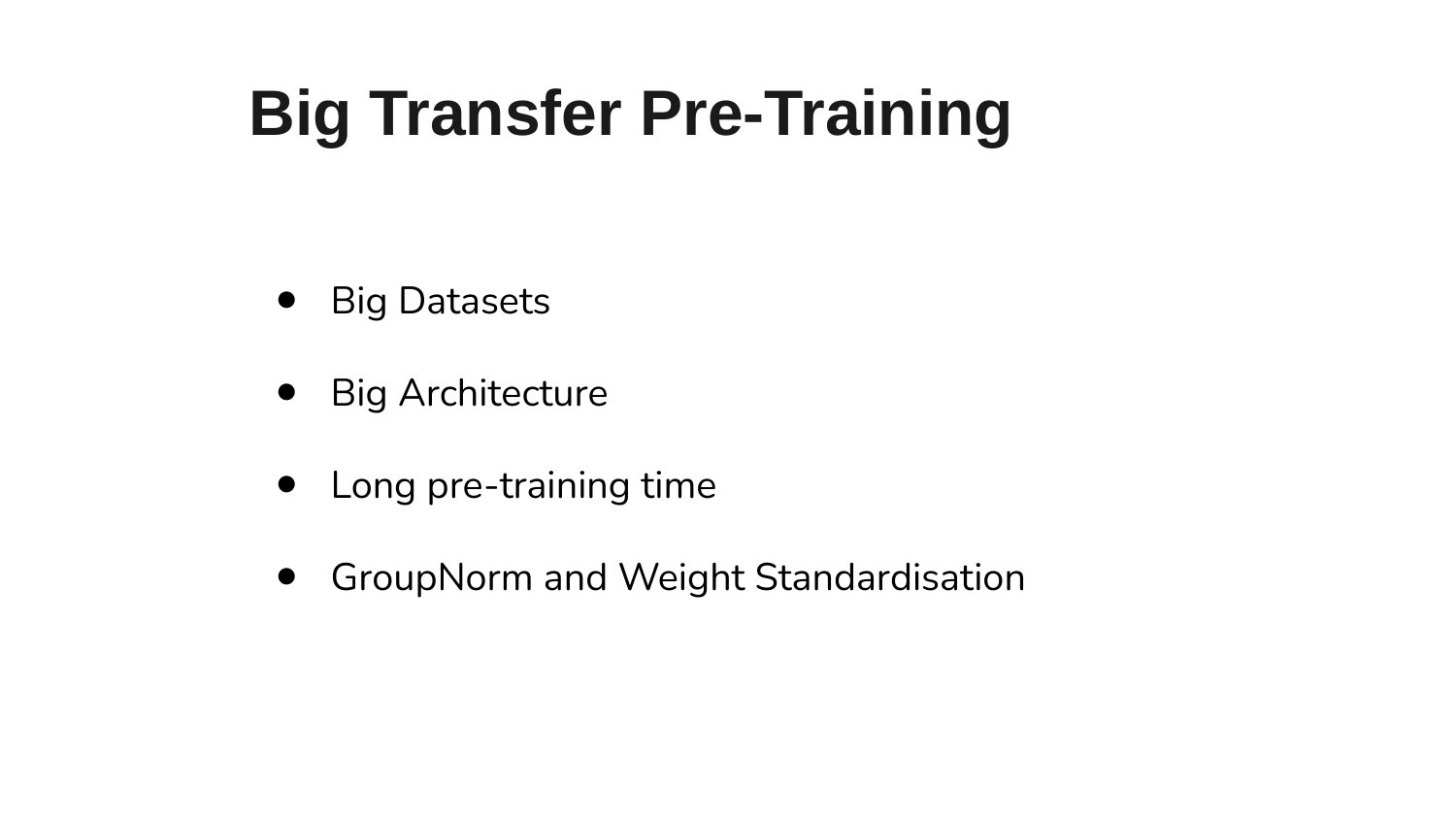

# Big Transfer Pre-Training
Big Datasets
Big Architecture
Long pre-training time
GroupNorm and Weight Standardisation